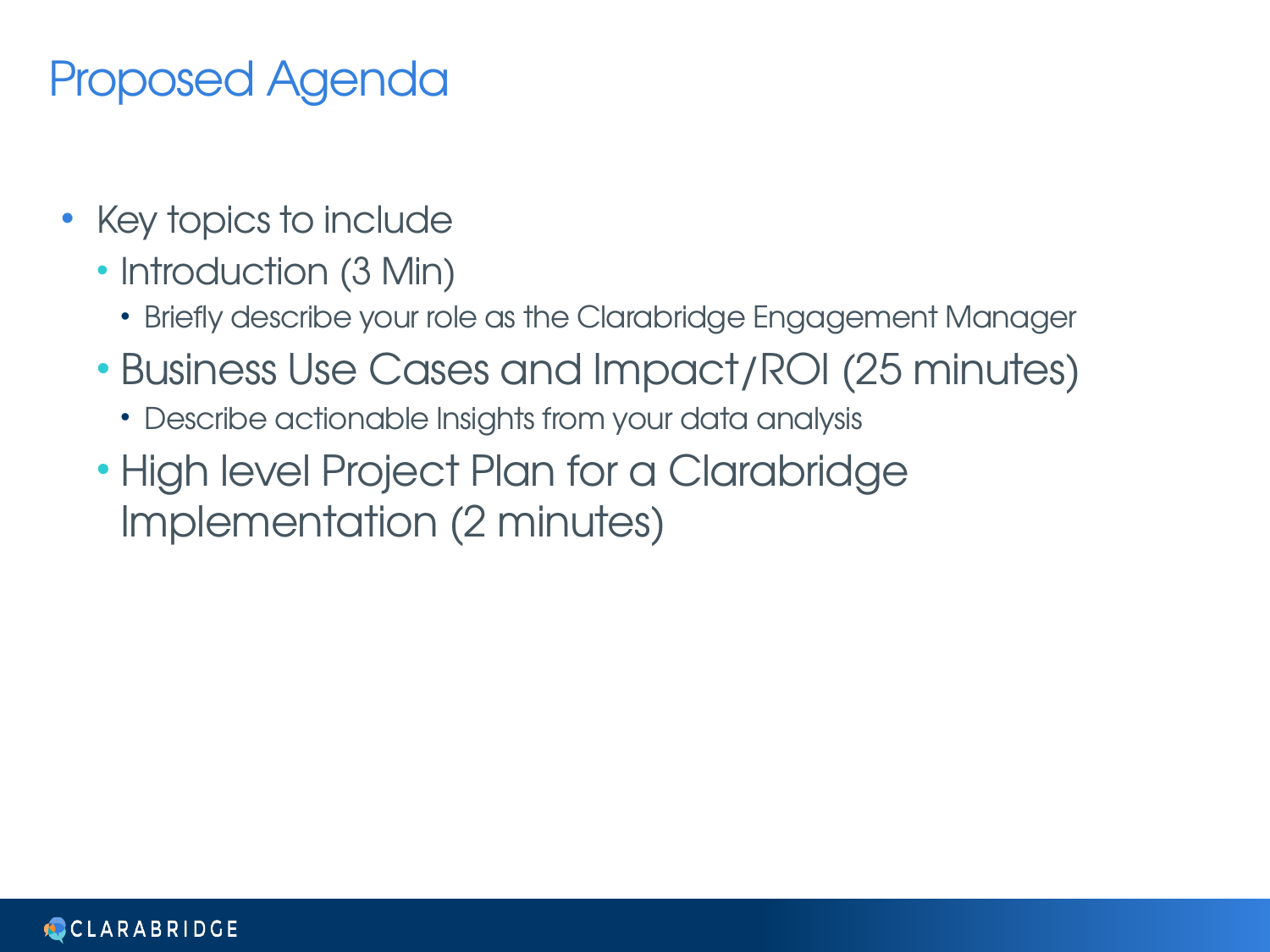

# Proposed Agenda

Key topics to include
Introduction (3 Min)
Briefly describe your role as the Clarabridge Engagement Manager
Business Use Cases and Impact/ROI (25 minutes)
Describe actionable Insights from your data analysis
High level Project Plan for a Clarabridge Implementation (2 minutes)